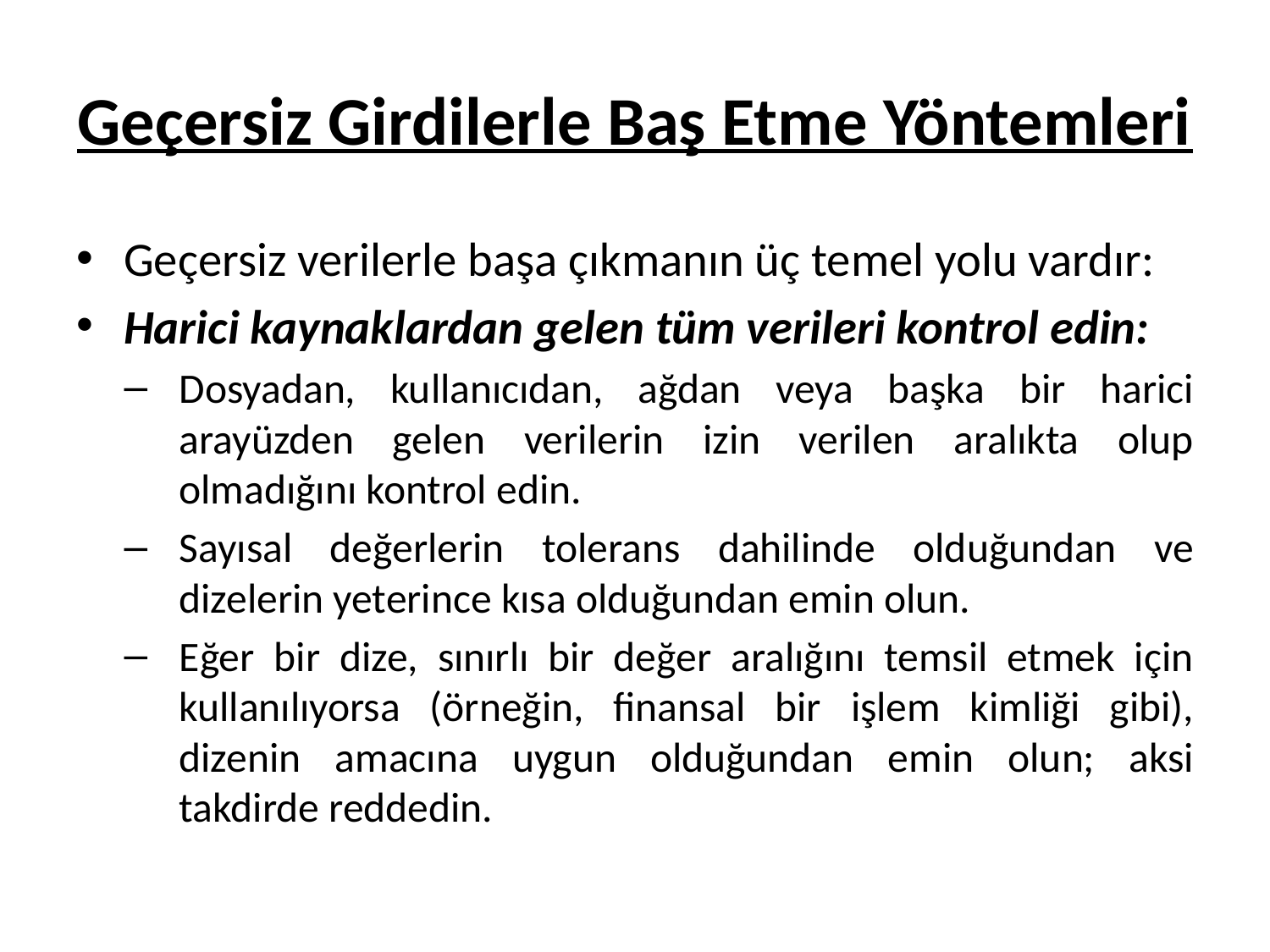

# Geçersiz Girdilerle Baş Etme Yöntemleri
Geçersiz verilerle başa çıkmanın üç temel yolu vardır:
Harici kaynaklardan gelen tüm verileri kontrol edin:
Dosyadan, kullanıcıdan, ağdan veya başka bir harici arayüzden gelen verilerin izin verilen aralıkta olup olmadığını kontrol edin.
Sayısal değerlerin tolerans dahilinde olduğundan ve dizelerin yeterince kısa olduğundan emin olun.
Eğer bir dize, sınırlı bir değer aralığını temsil etmek için kullanılıyorsa (örneğin, finansal bir işlem kimliği gibi), dizenin amacına uygun olduğundan emin olun; aksi takdirde reddedin.